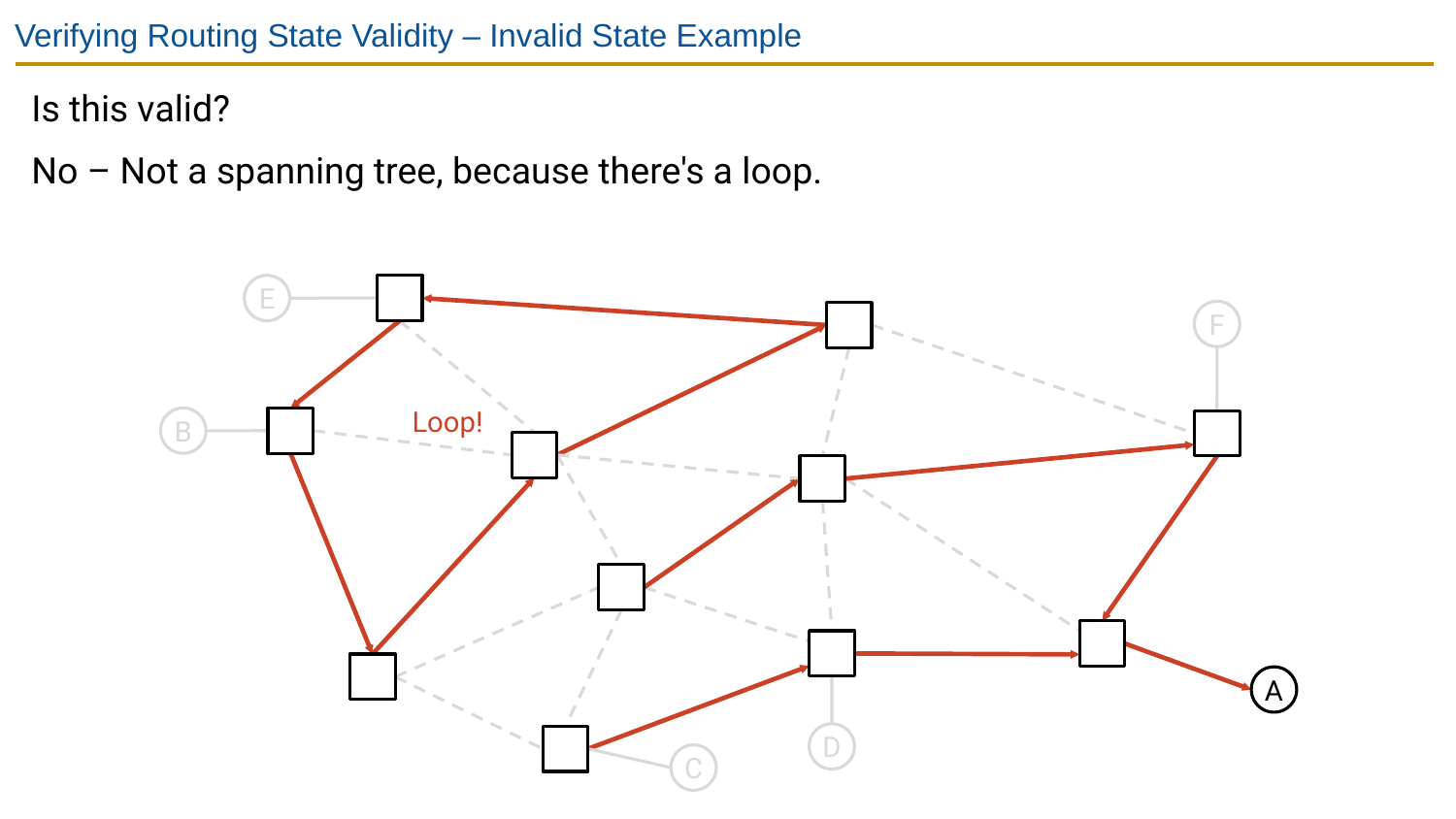

# Verifying Routing State Validity – Invalid State Example
Is this valid?
No – Not a spanning tree, because there's a loop.
E

F

Loop!
B

A
D

C